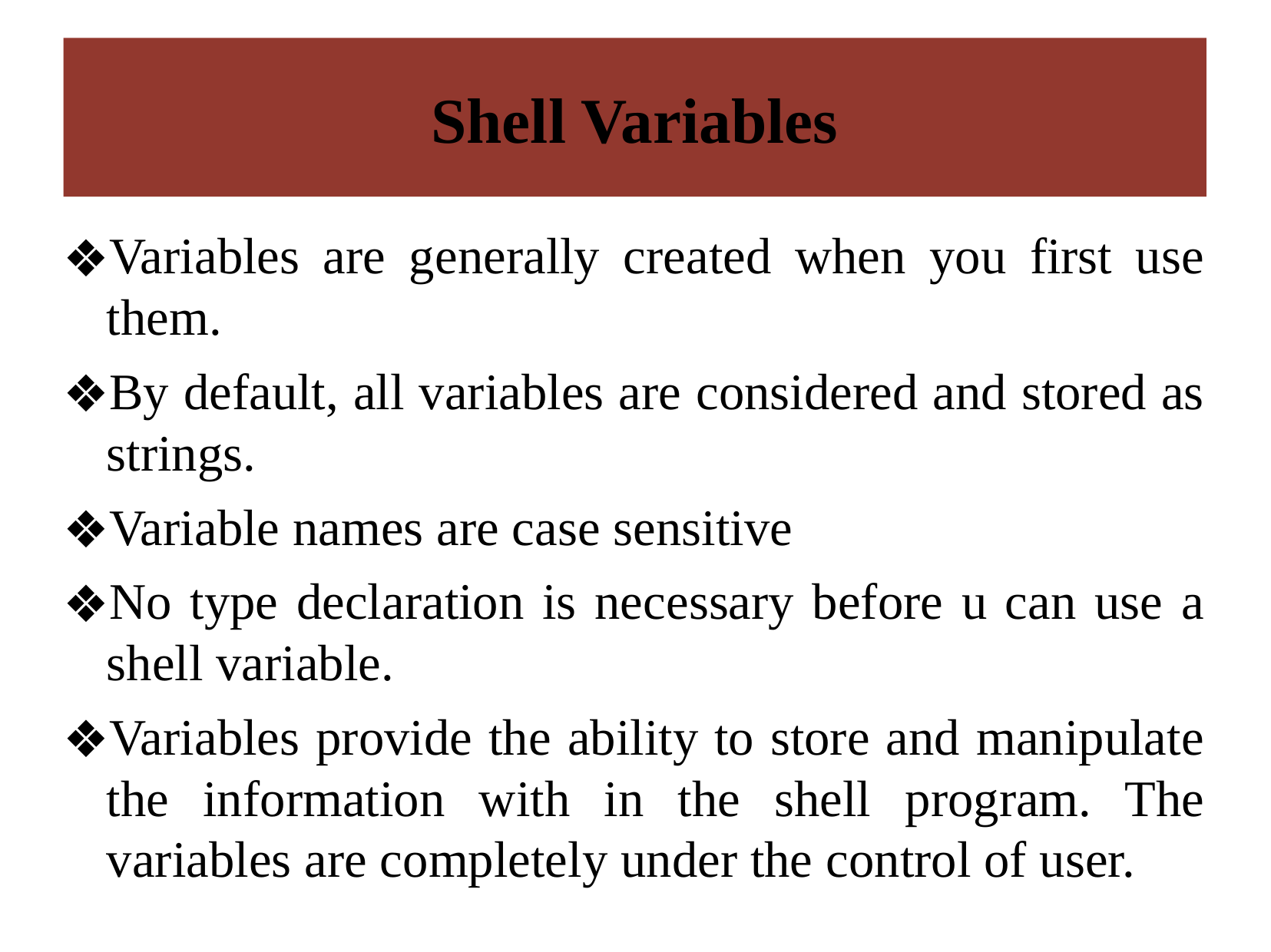

# Shell Variables
Variables are generally created when you first use them.
By default, all variables are considered and stored as strings.
Variable names are case sensitive
No type declaration is necessary before u can use a shell variable.
Variables provide the ability to store and manipulate the information with in the shell program. The variables are completely under the control of user.